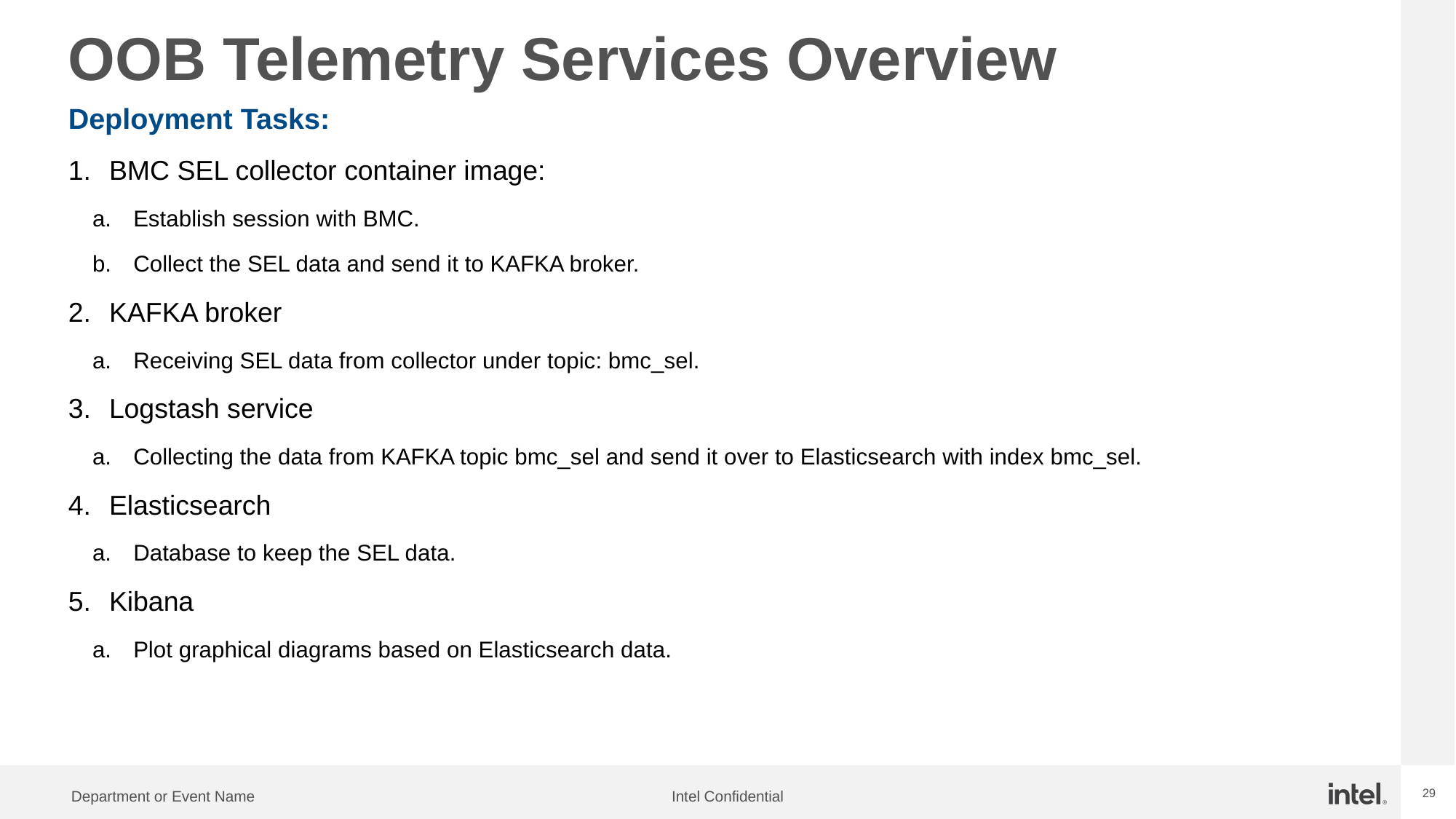

# OOB Telemetry Services Overview
Deployment Tasks:
BMC SEL collector container image:
Establish session with BMC.
Collect the SEL data and send it to KAFKA broker.
KAFKA broker
Receiving SEL data from collector under topic: bmc_sel.
Logstash service
Collecting the data from KAFKA topic bmc_sel and send it over to Elasticsearch with index bmc_sel.
Elasticsearch
Database to keep the SEL data.
Kibana
Plot graphical diagrams based on Elasticsearch data.